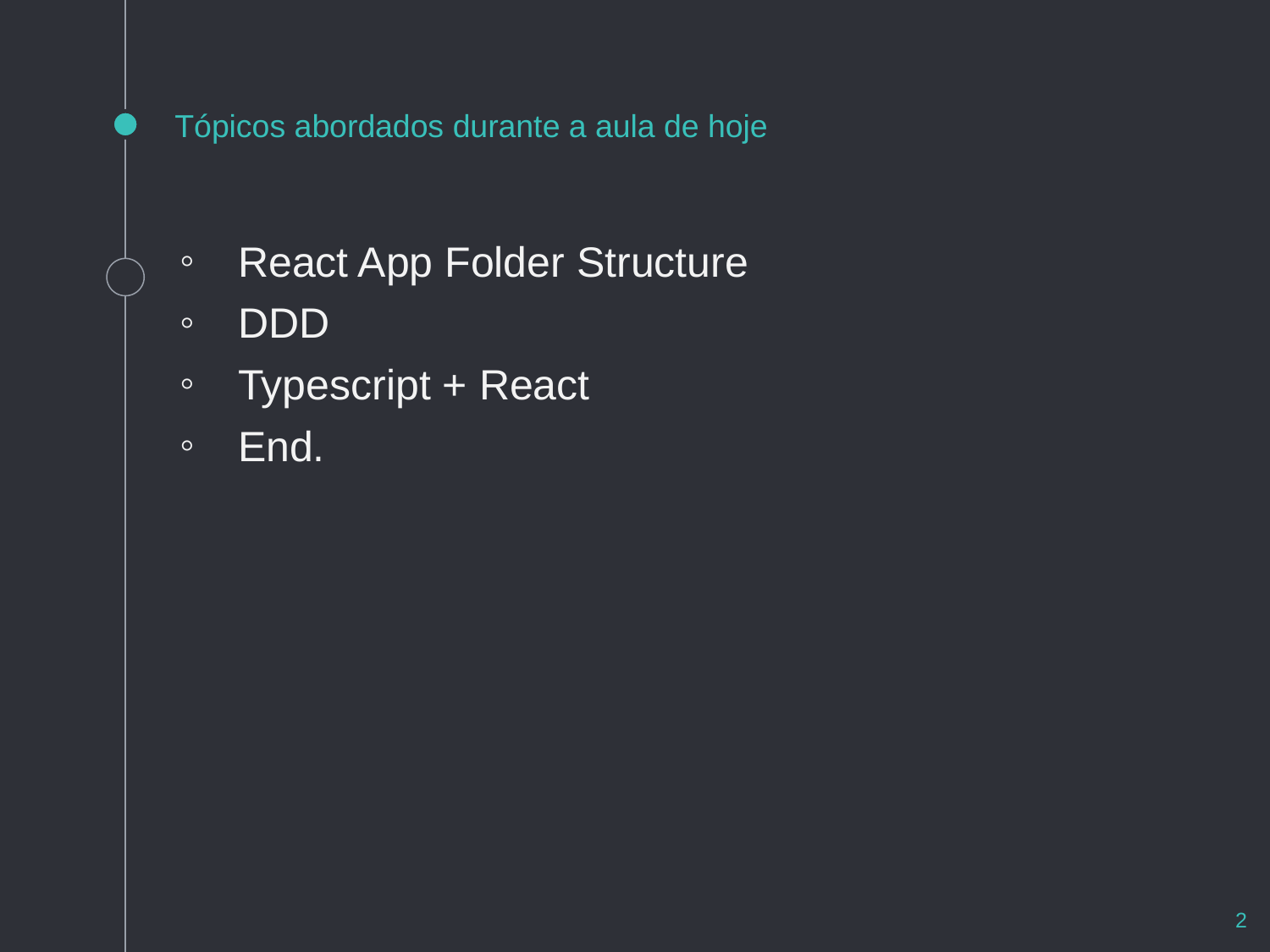

# Tópicos abordados durante a aula de hoje
React App Folder Structure
DDD
Typescript + React
End.

2